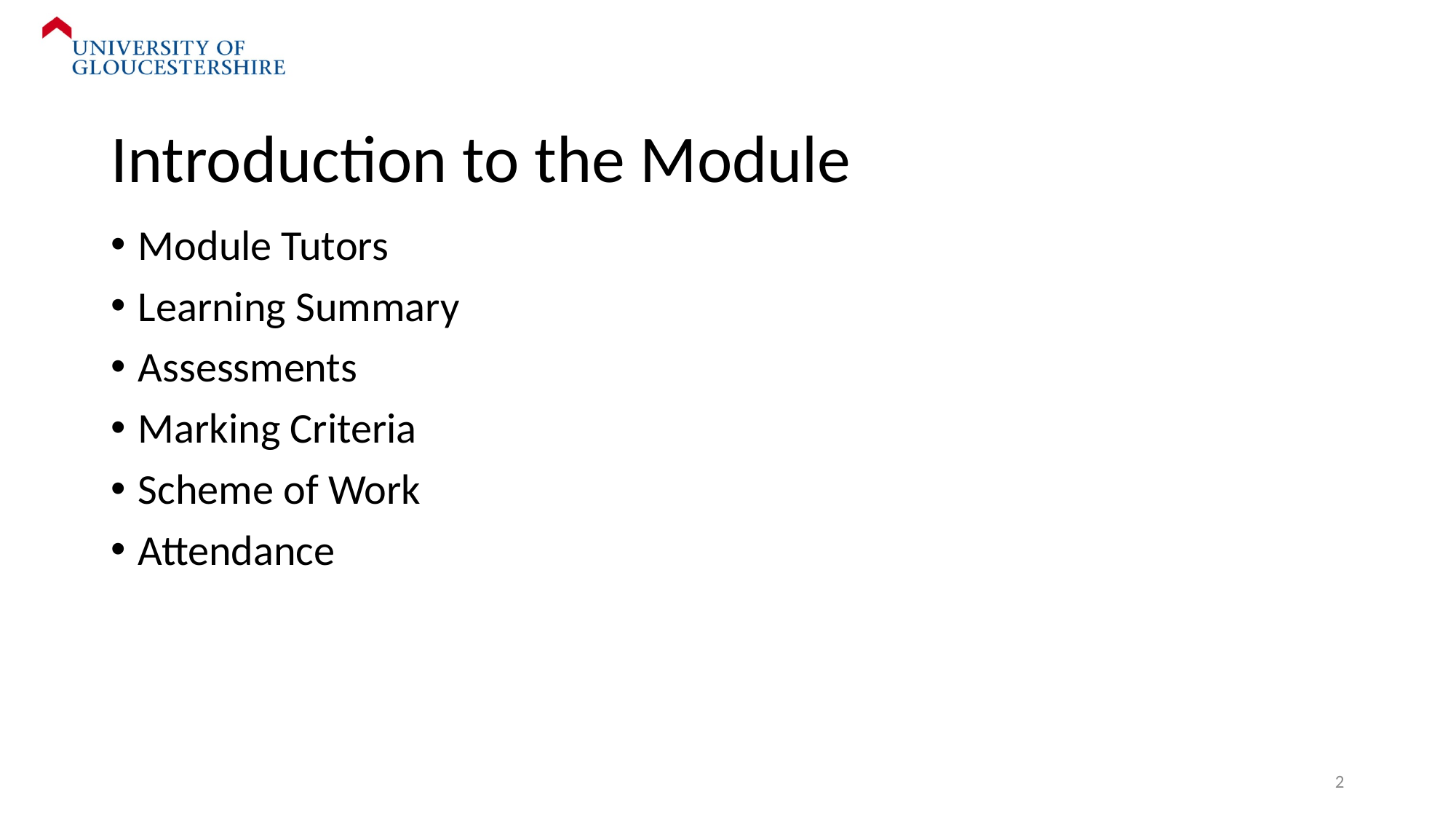

Introduction to the Module
Module Tutors
Learning Summary
Assessments
Marking Criteria
Scheme of Work
Attendance
2